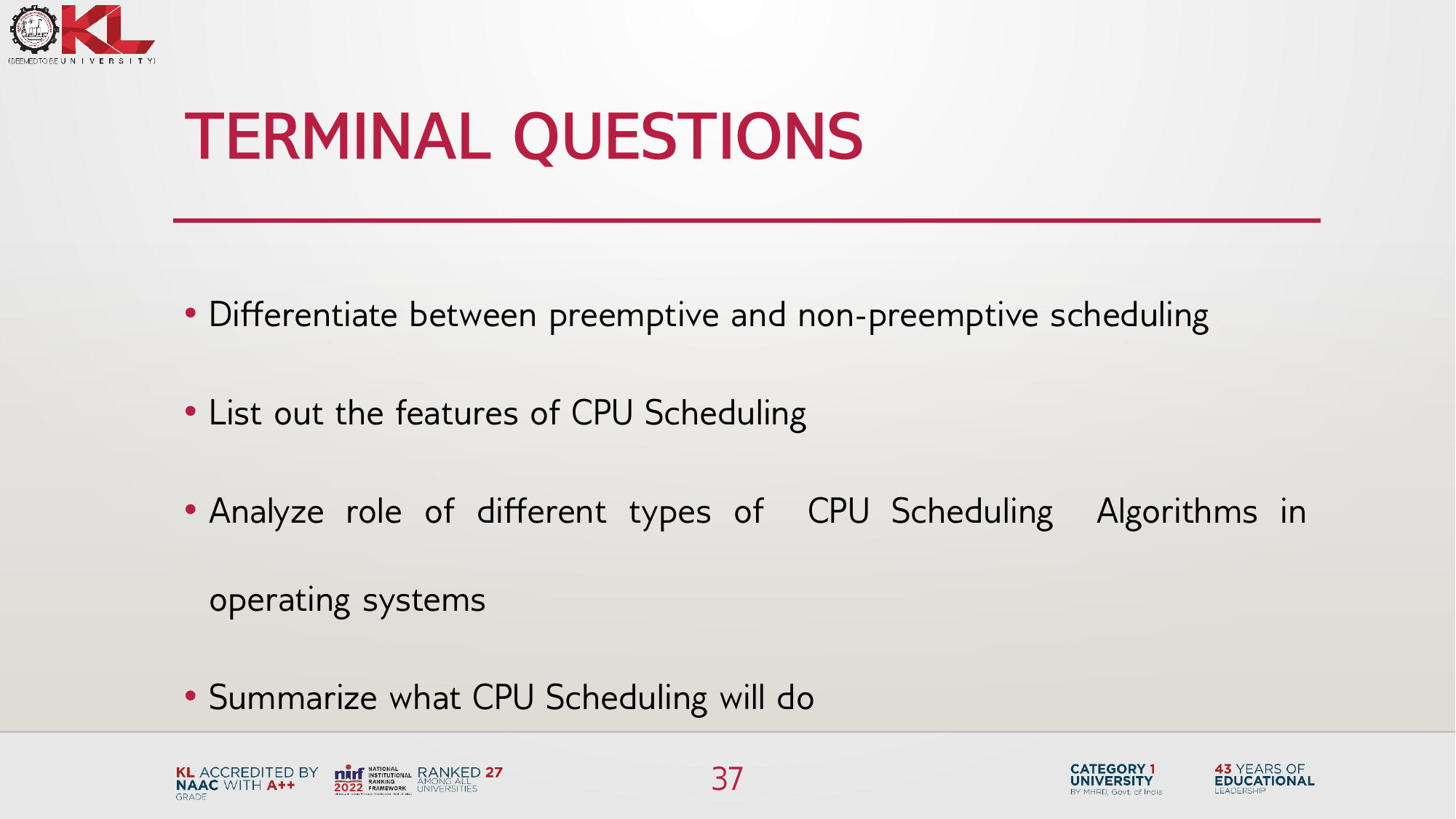

# TERMINAL QUESTIONS
Differentiate between preemptive and non-preemptive scheduling
List out the features of CPU Scheduling
Analyze role of different types of  CPU Scheduling  Algorithms in operating systems
Summarize what CPU Scheduling will do

37